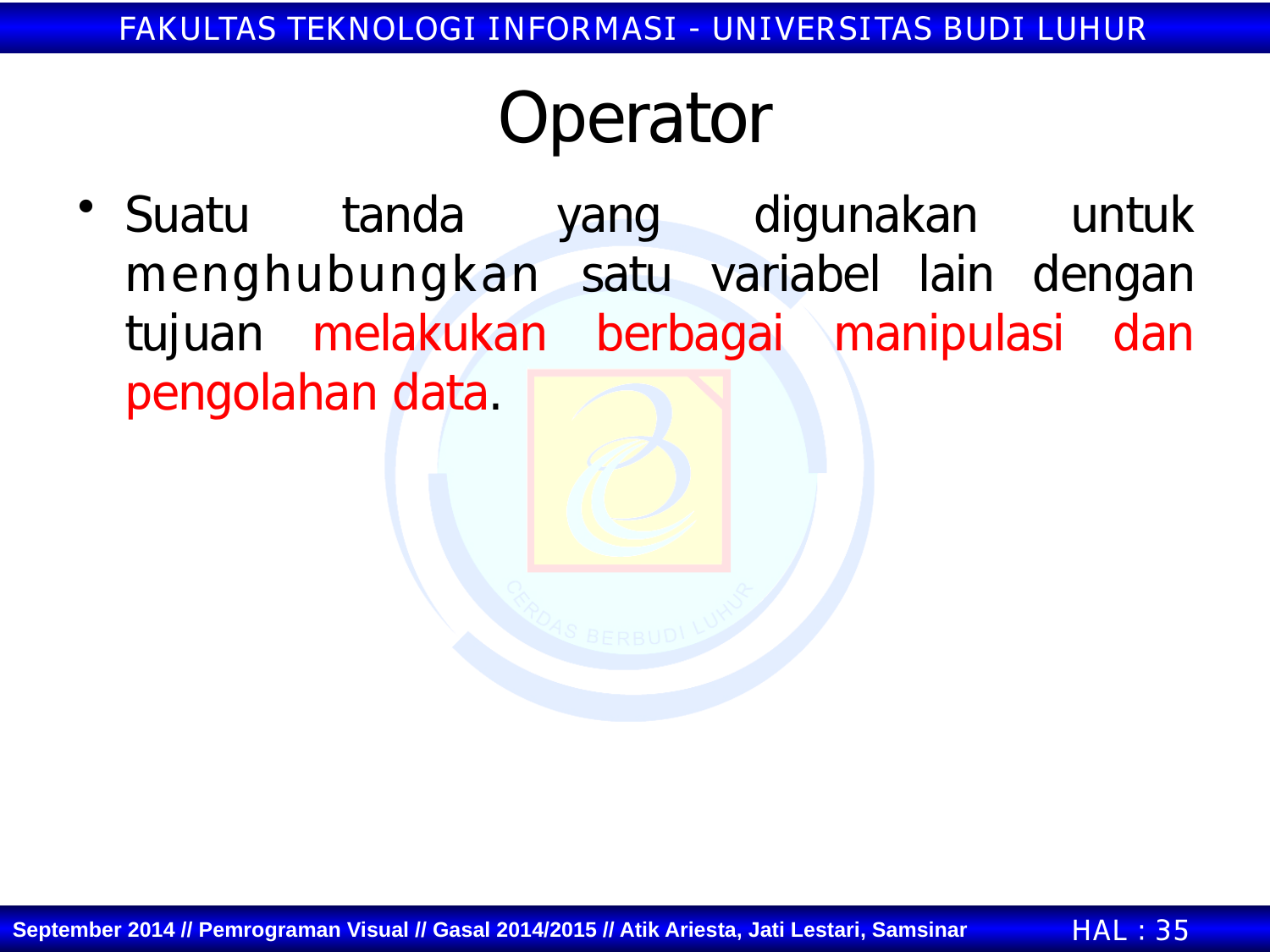

# Operator
Suatu tanda yang digunakan untuk menghubungkan satu variabel lain dengan tujuan melakukan berbagai manipulasi dan pengolahan data.